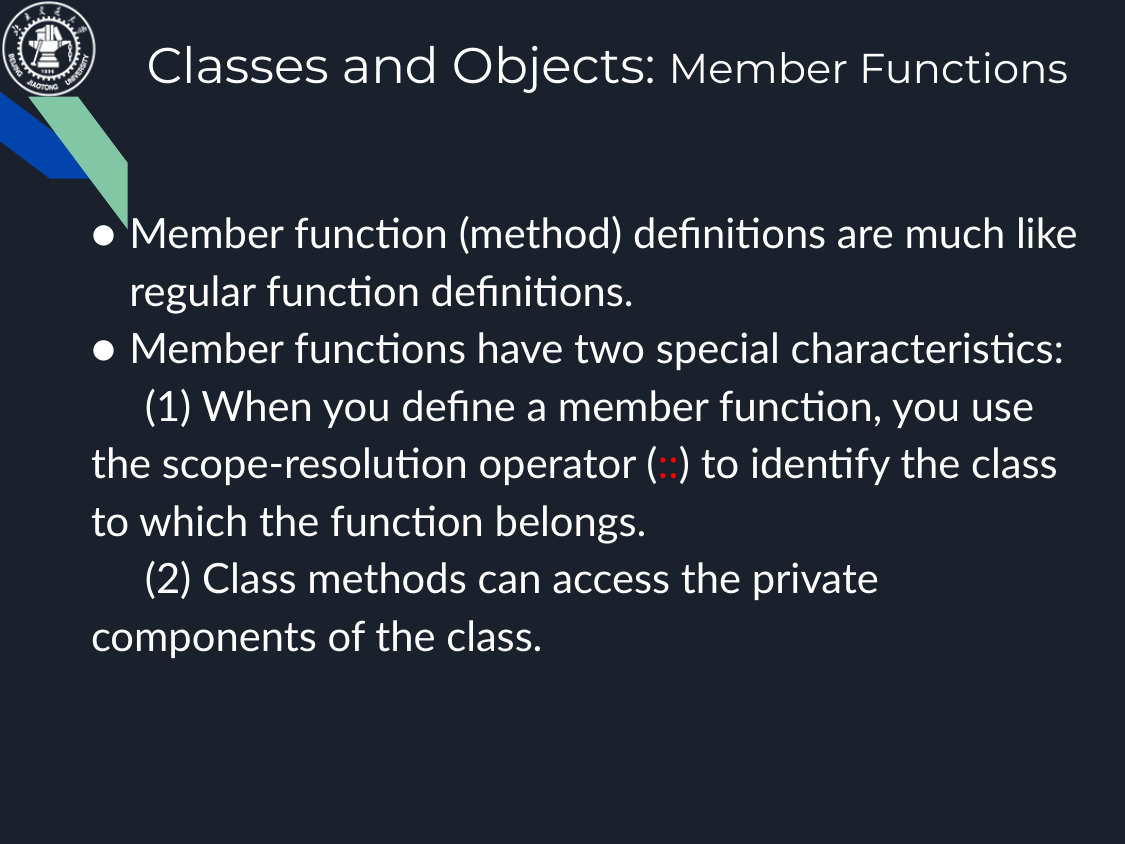

# Classes and Objects: Member Functions
Member function (method) definitions are much like regular function definitions.
Member functions have two special characteristics:
     (1) When you define a member function, you use the scope-resolution operator (::) to identify the class to which the function belongs.
     (2) Class methods can access the private components of the class.